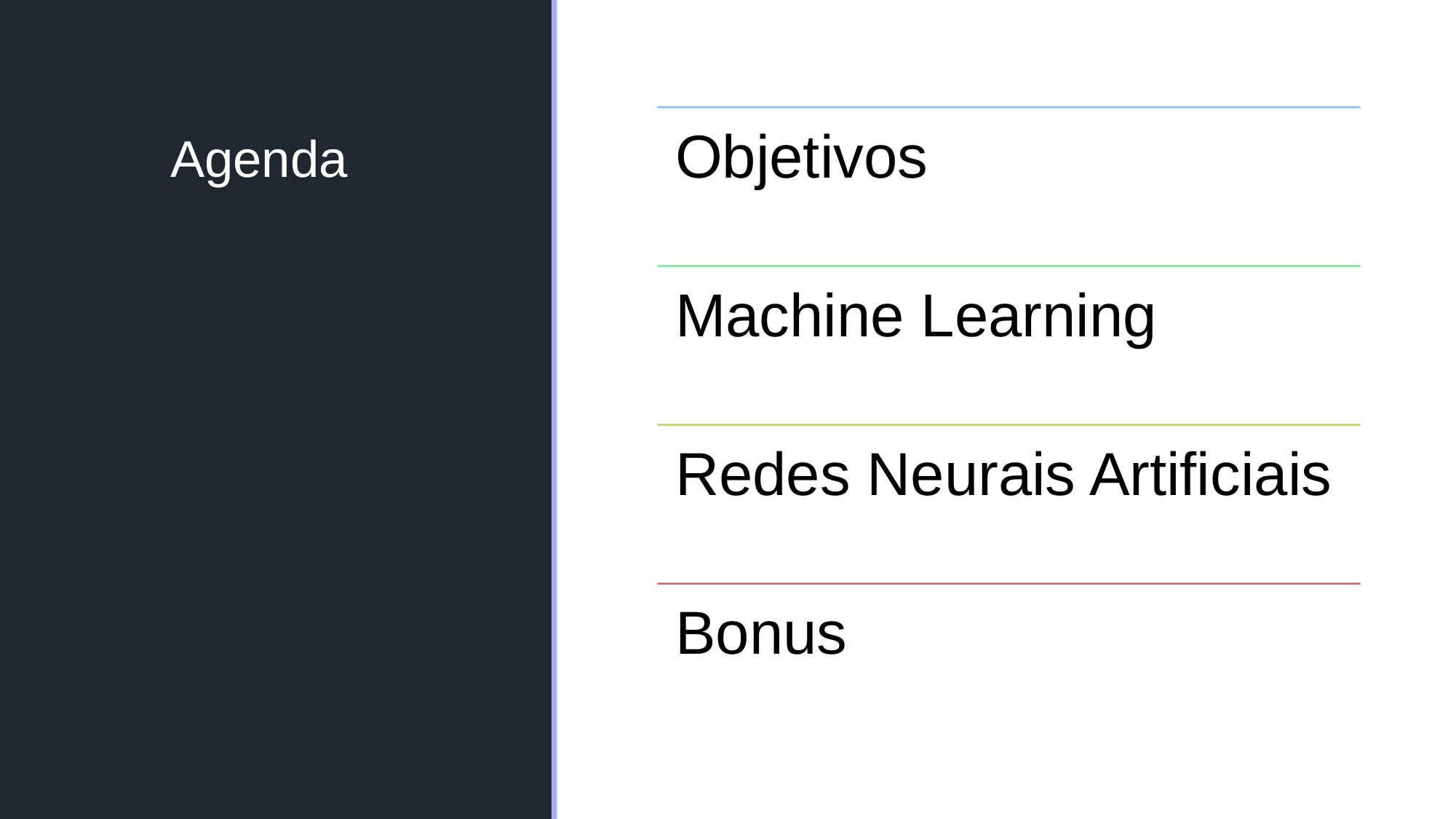

Objetivos
Machine Learning
Redes Neurais Artificiais
Bonus
# Agenda